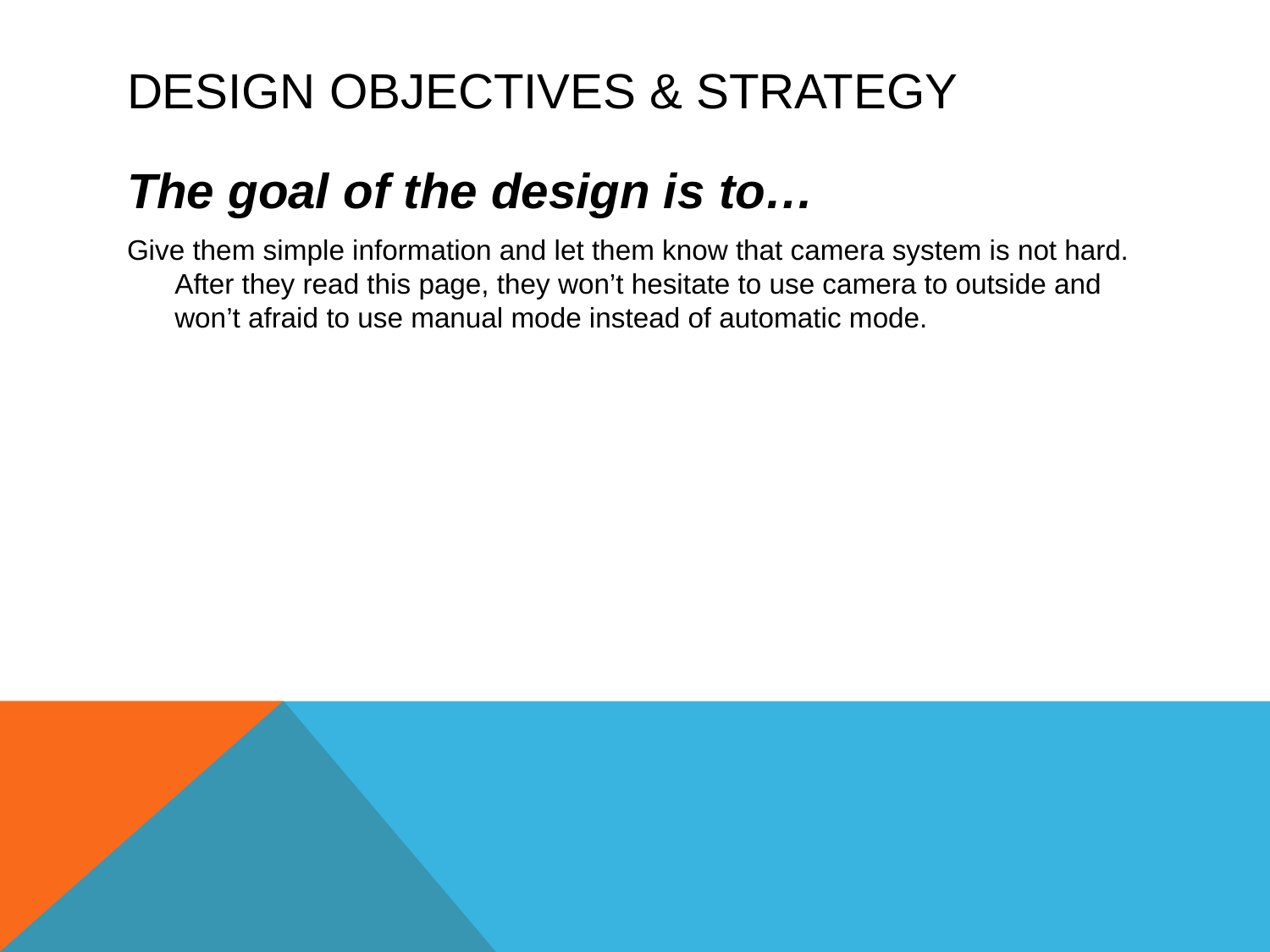

# Design objectives & strategy
The goal of the design is to…
Give them simple information and let them know that camera system is not hard. After they read this page, they won’t hesitate to use camera to outside and won’t afraid to use manual mode instead of automatic mode.